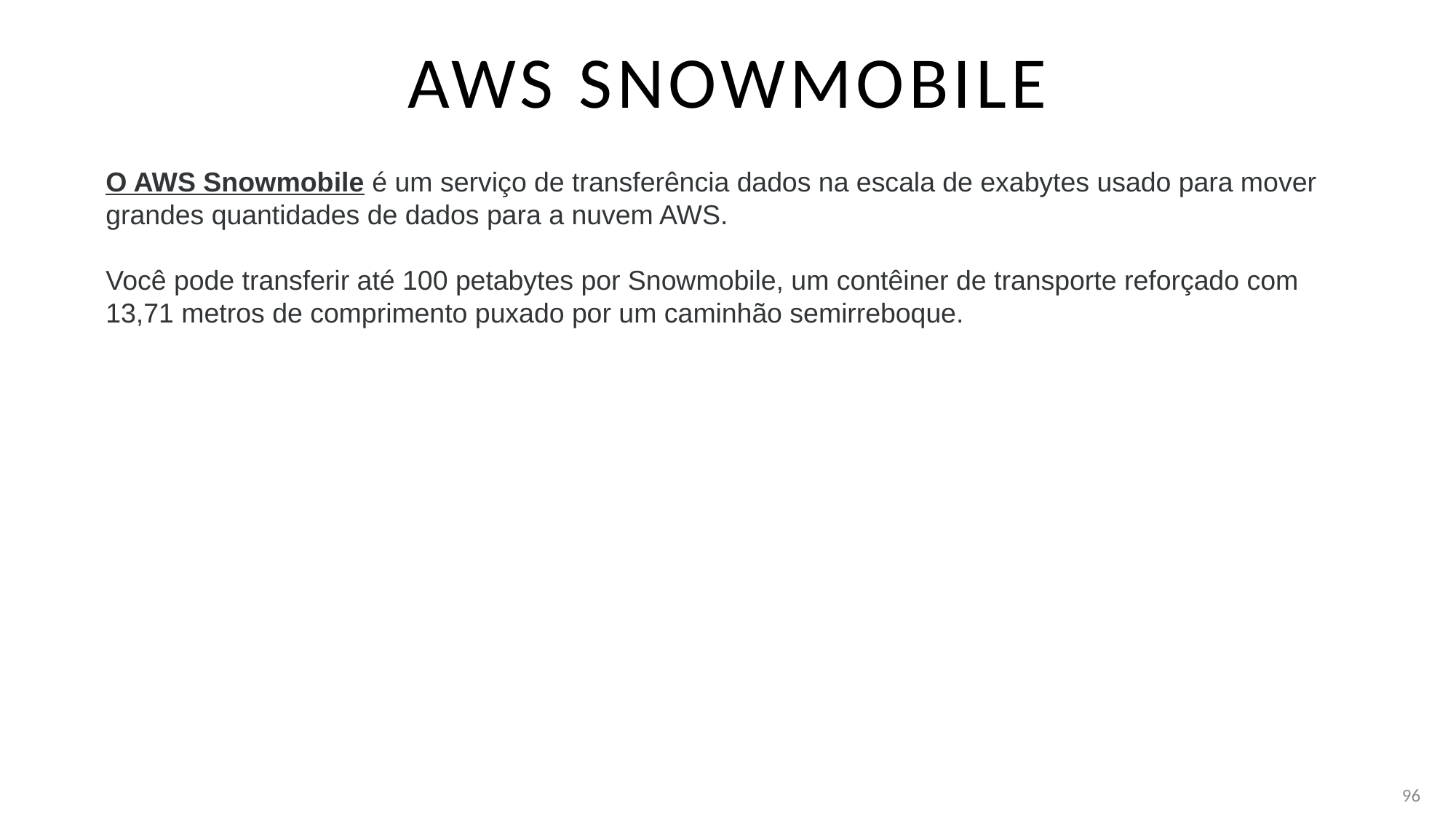

# Aws snowmobile
O AWS Snowmobile é um serviço de transferência dados na escala de exabytes usado para mover grandes quantidades de dados para a nuvem AWS.
Você pode transferir até 100 petabytes por Snowmobile, um contêiner de transporte reforçado com 13,71 metros de comprimento puxado por um caminhão semirreboque.
96